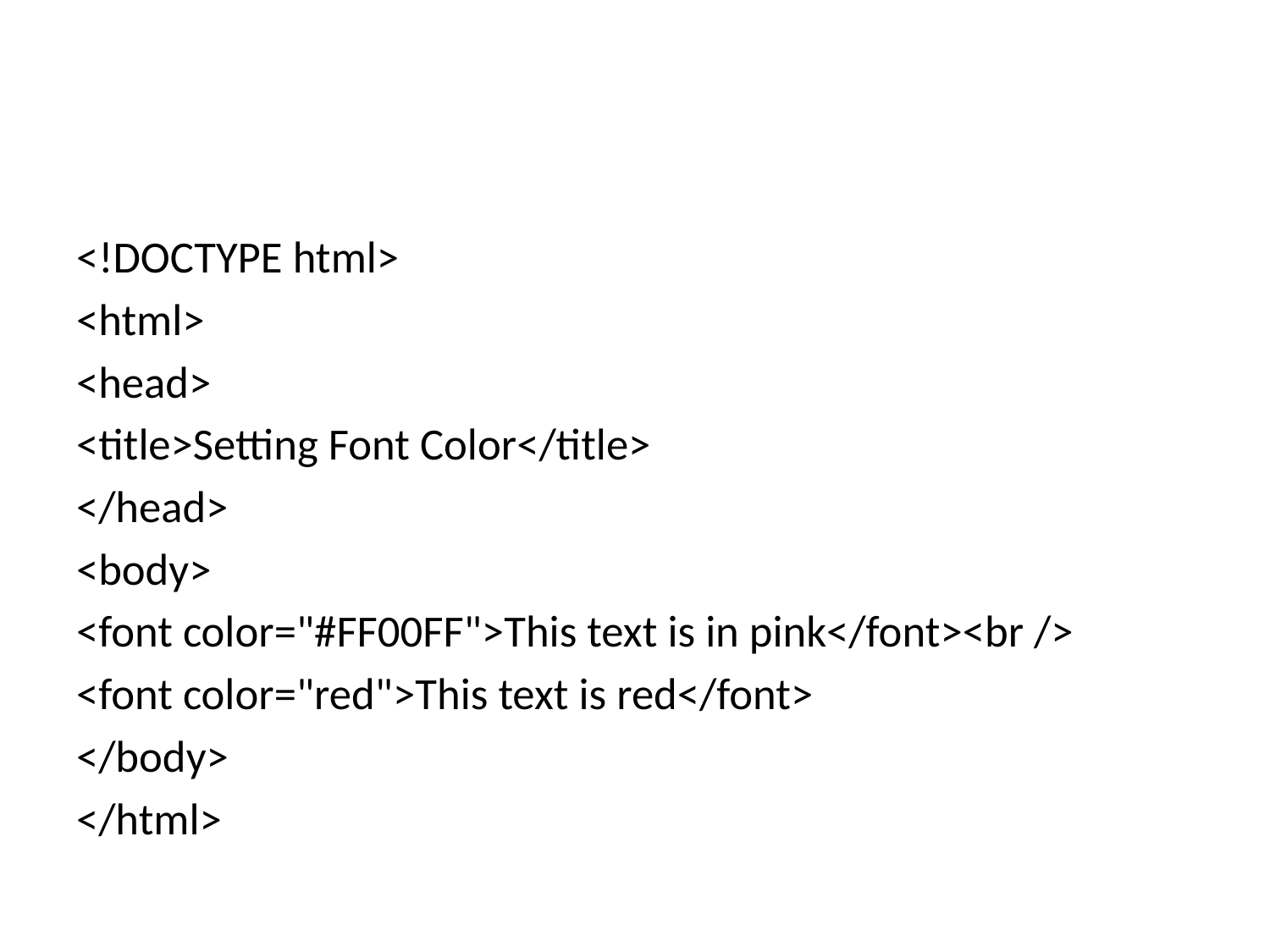

#
<!DOCTYPE html>
<html>
<head>
<title>Setting Font Color</title>
</head>
<body>
<font color="#FF00FF">This text is in pink</font><br />
<font color="red">This text is red</font>
</body>
</html>